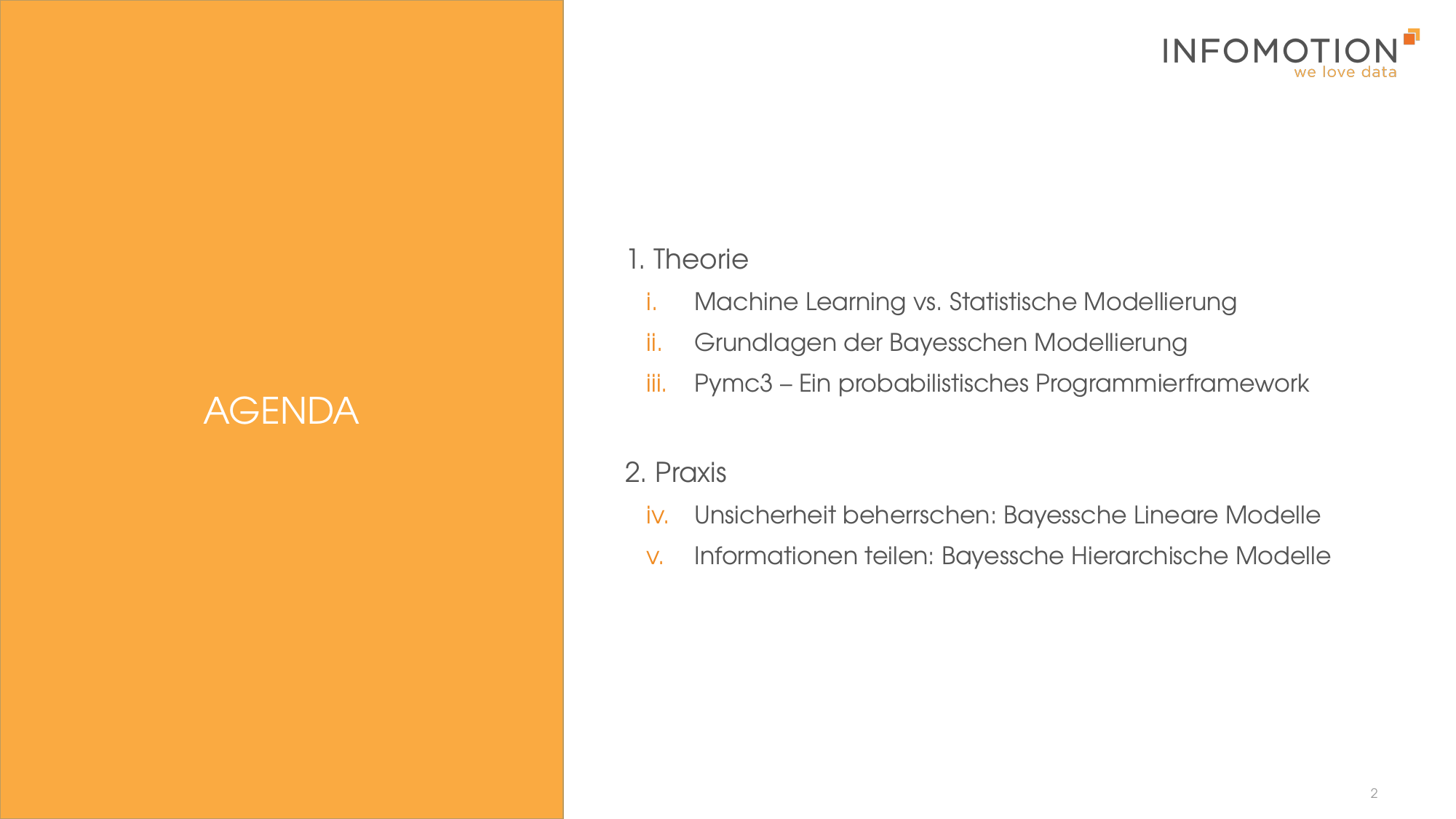

AGENDA
1. Theorie
Machine Learning vs. Statistische Modellierung
Grundlagen der Bayesschen Modellierung
Pymc3 – Ein probabilistisches Programmierframework

2. Praxis
Unsicherheit beherrschen: Bayessche Lineare Modelle
Informationen teilen: Bayessche Hierarchische Modelle